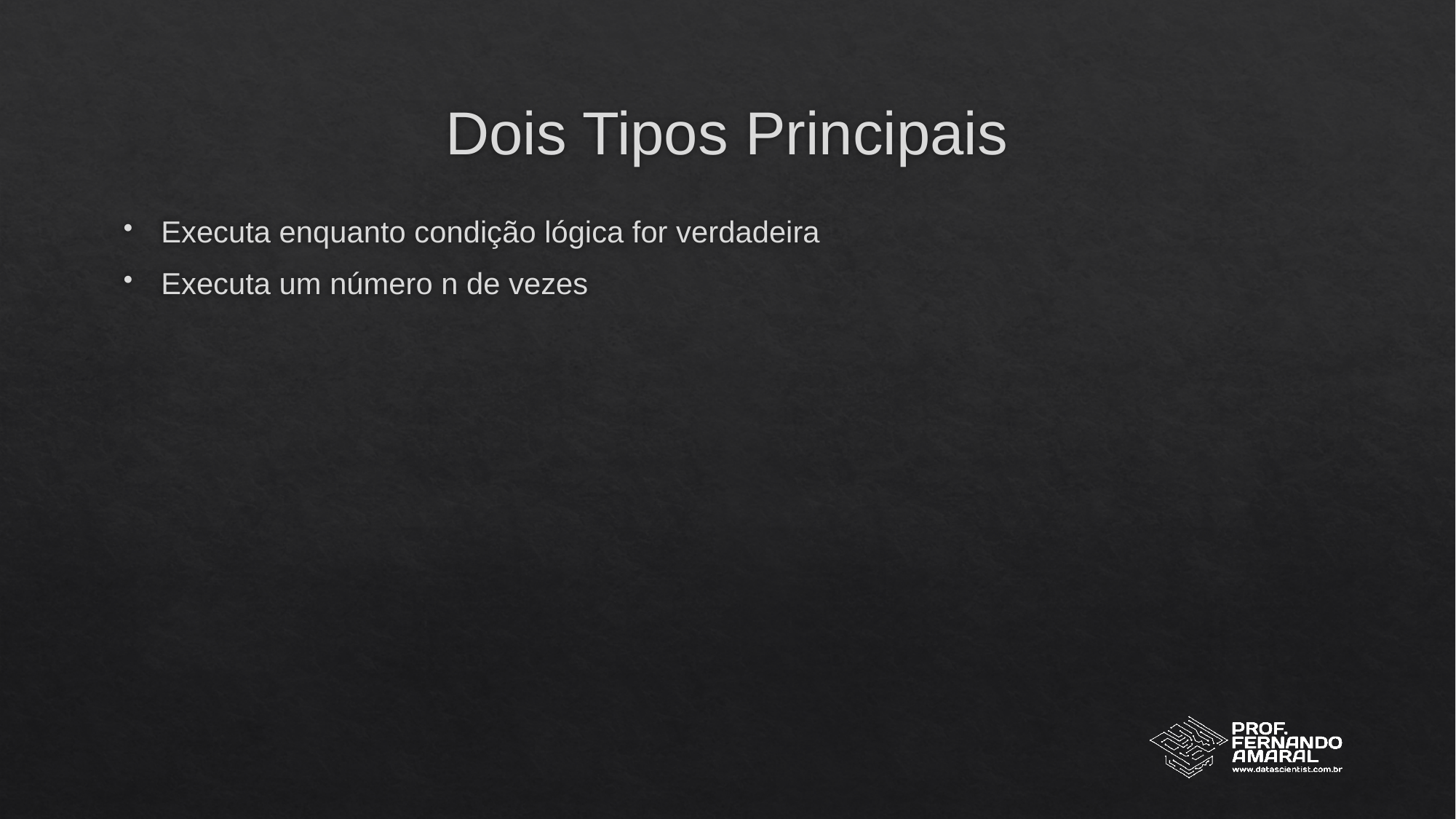

# Dois Tipos Principais
Executa enquanto condição lógica for verdadeira
Executa um número n de vezes